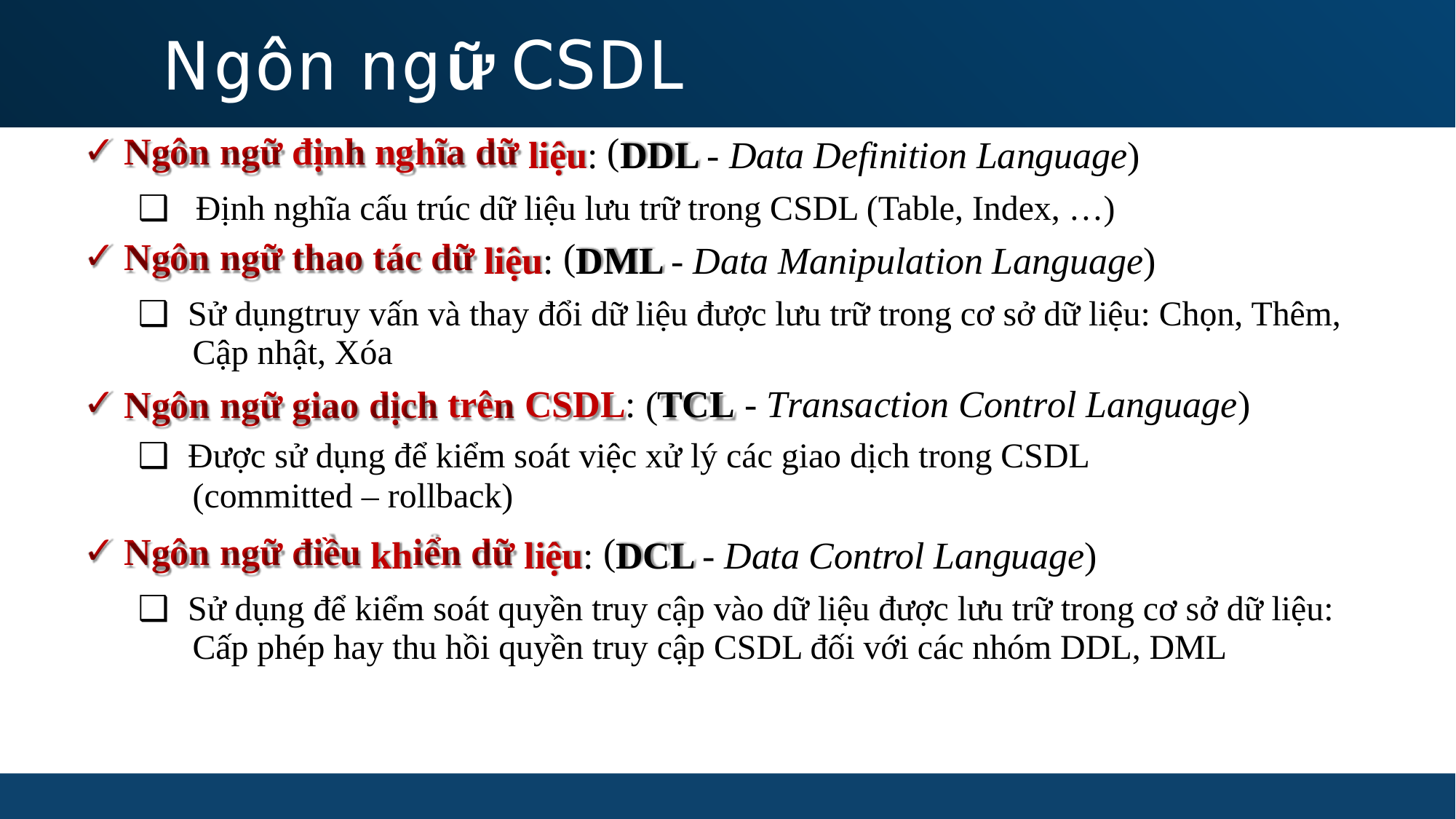

Ngôn ngữ
địn   ngh
CSDL
✓

Ngôn

ngữ

h

ĩa

dữ

(

liệu:
DDL - Data Definition Language)
❑  Định nghĩa cấu trúc dữ liệu lưu trữ trong CSDL (Table, Index, …)
✓

Ngôn

ngữ

thao

tác

dữ

(

liệu:
DML - Data Manipulation Language)
❑ Sử dụngtruy vấn và thay đổi dữ liệu được lưu trữ trong cơ sở dữ liệu: Chọn, Thêm,
Cập nhật, Xóa
trê   CSDL:  TCL - Transaction Control Language)
❑ Được sử dụng để kiểm soát việc xử lý các giao dịch trong CSDL
(committed – rollback)
✓

Ngôn

ngữ

giao

dịch

n

(

✓

Ngôn

ngữ

điều

iển

dữ

(

kh
liệu:
DCL - Data Control Language)
❑ Sử dụng để kiểm soát quyền truy cập vào dữ liệu được lưu trữ trong cơ sở dữ liệu:
Cấp phép hay thu hồi quyền truy cập CSDL đối với các nhóm DDL, DML